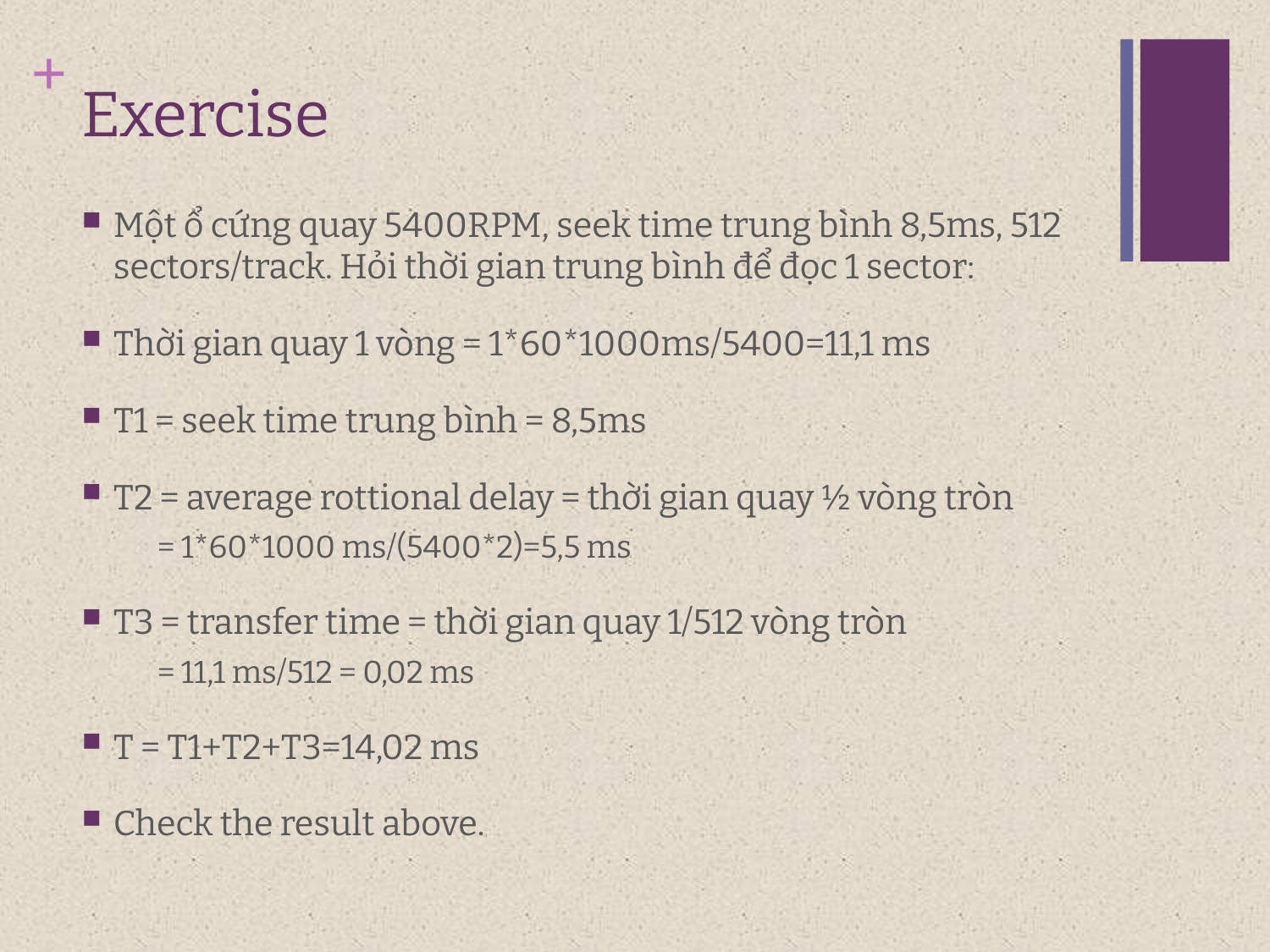

# Exercise
Một ổ cứng quay 5400RPM, seek time trung bình 8,5ms, 512 sectors/track. Hỏi thời gian trung bình để đọc 1 sector:
Thời gian quay 1 vòng = 1*60*1000ms/5400=11,1 ms
T1 = seek time trung bình = 8,5ms
T2 = average rottional delay = thời gian quay ½ vòng tròn
  = 1*60*1000 ms/(5400*2)=5,5 ms
T3 = transfer time = thời gian quay 1/512 vòng tròn
  = 11,1 ms/512 = 0,02 ms
T = T1+T2+T3=14,02 ms
Check the result above.